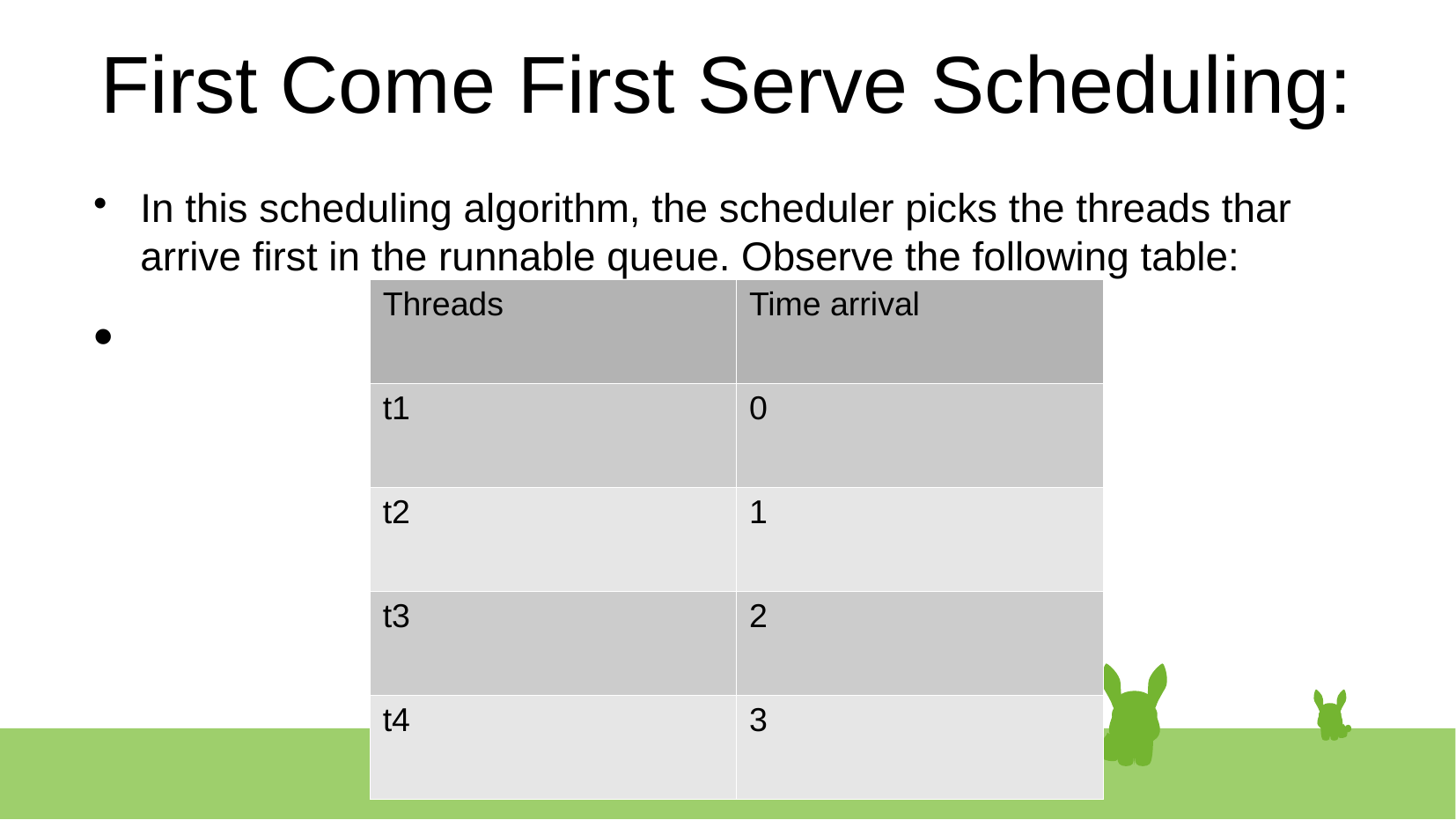

# First Come First Serve Scheduling:
In this scheduling algorithm, the scheduler picks the threads thar arrive first in the runnable queue. Observe the following table:

| Threads | Time arrival |
| --- | --- |
| t1 | 0 |
| t2 | 1 |
| t3 | 2 |
| t4 | 3 |